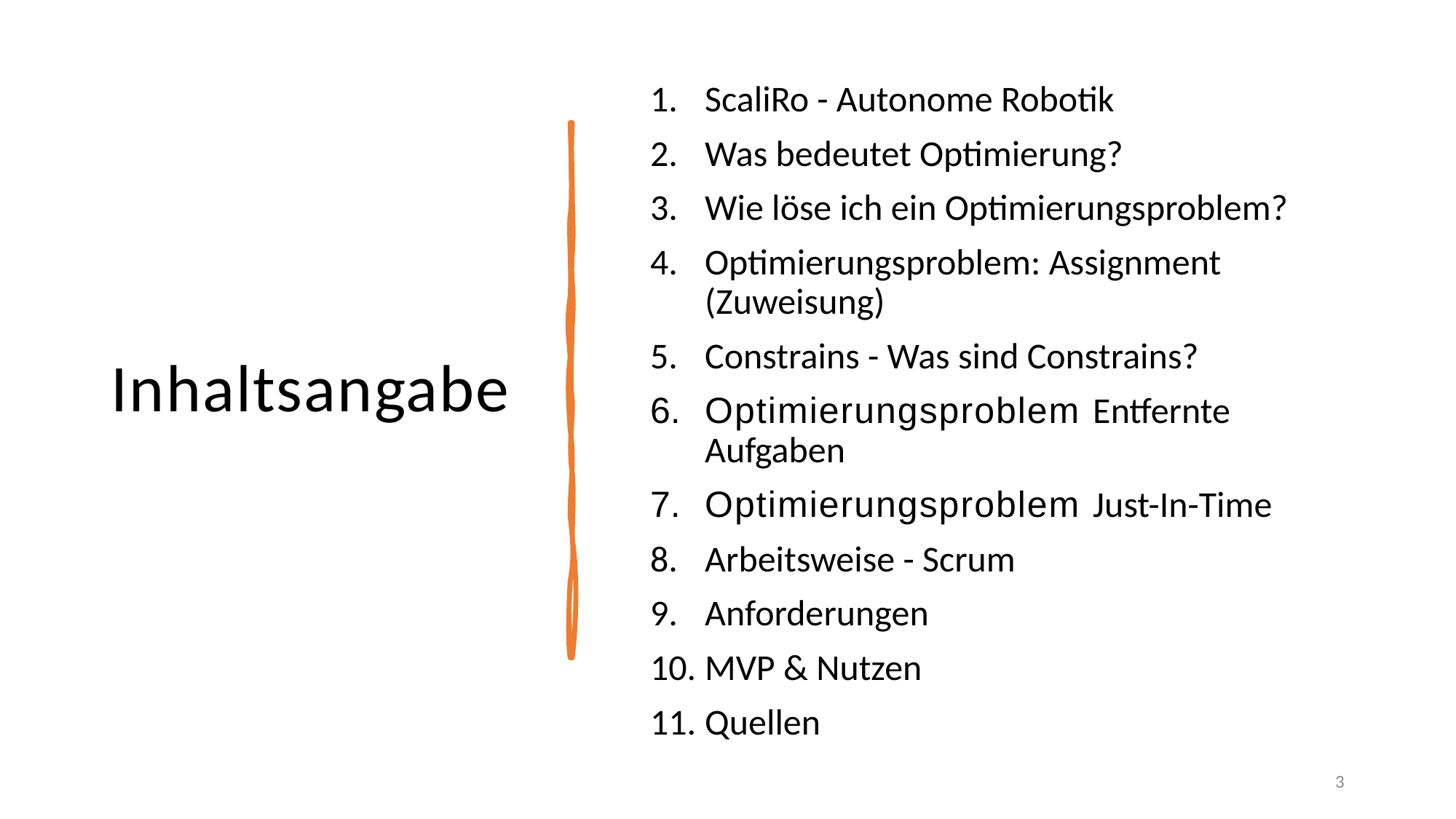

ScaliRo - Autonome Robotik
Was bedeutet Optimierung?
Wie löse ich ein Optimierungsproblem?
Optimierungsproblem: Assignment (Zuweisung)
Constrains - Was sind Constrains?
Optimierungsproblem Entfernte Aufgaben
Optimierungsproblem Just-In-Time
Arbeitsweise - Scrum
Anforderungen
MVP & Nutzen
Quellen
Inhaltsangabe

3